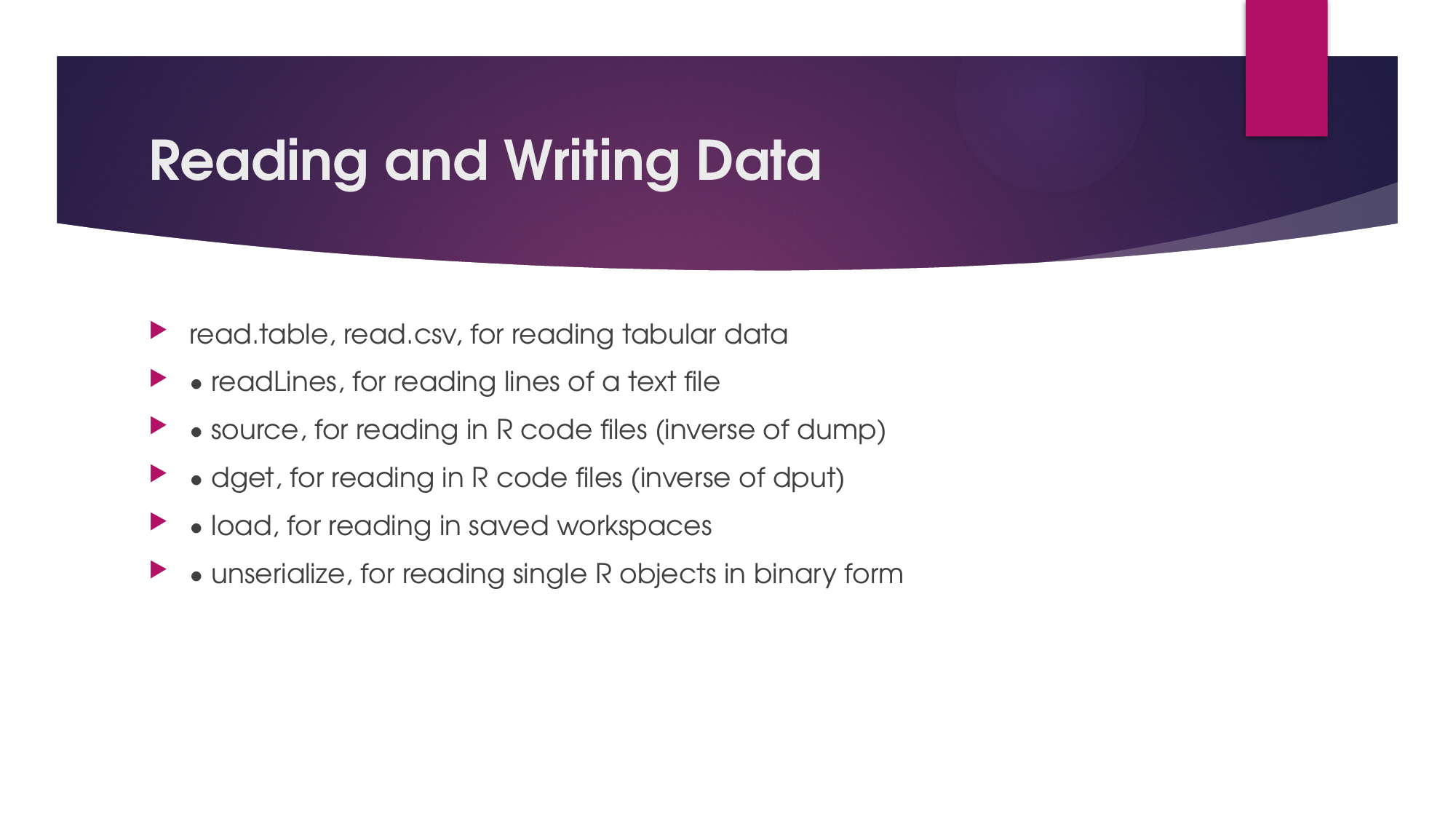

# Reading and Writing Data
read.table, read.csv, for reading tabular data
• readLines, for reading lines of a text file
• source, for reading in R code files (inverse of dump)
• dget, for reading in R code files (inverse of dput)
• load, for reading in saved workspaces
• unserialize, for reading single R objects in binary form